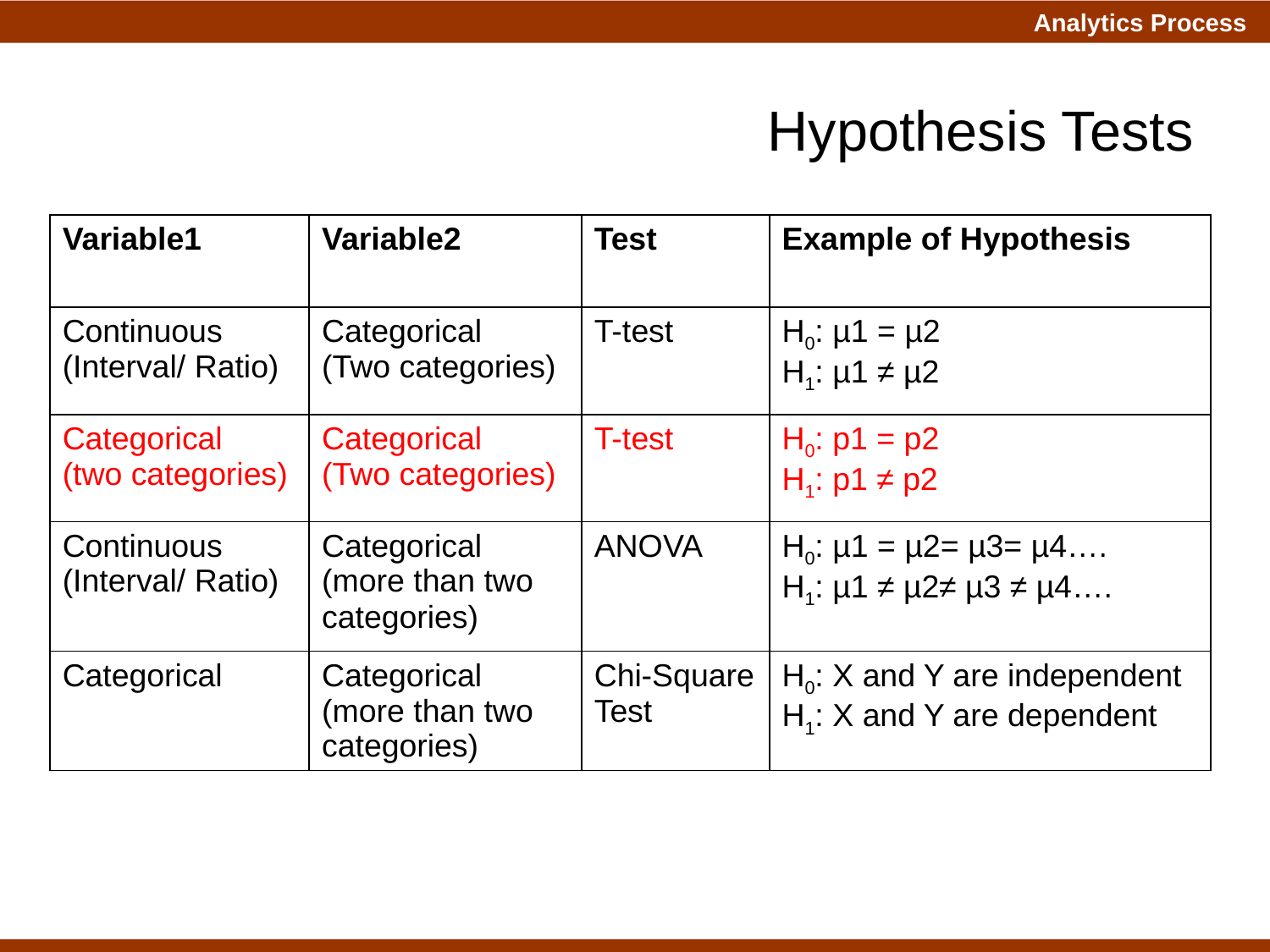

Hypothesis Tests
| Variable1 | Variable2 | Test | Example of Hypothesis |
| --- | --- | --- | --- |
| Continuous (Interval/ Ratio) | Categorical (Two categories) | T-test | H0: µ1 = µ2 H1: µ1 ≠ µ2 |
| Categorical (two categories) | Categorical (Two categories) | T-test | H0: p1 = p2 H1: p1 ≠ p2 |
| Continuous (Interval/ Ratio) | Categorical (more than two categories) | ANOVA | H0: µ1 = µ2= µ3= µ4…. H1: µ1 ≠ µ2≠ µ3 ≠ µ4…. |
| Categorical | Categorical (more than two categories) | Chi-Square Test | H0: X and Y are independent H1: X and Y are dependent |